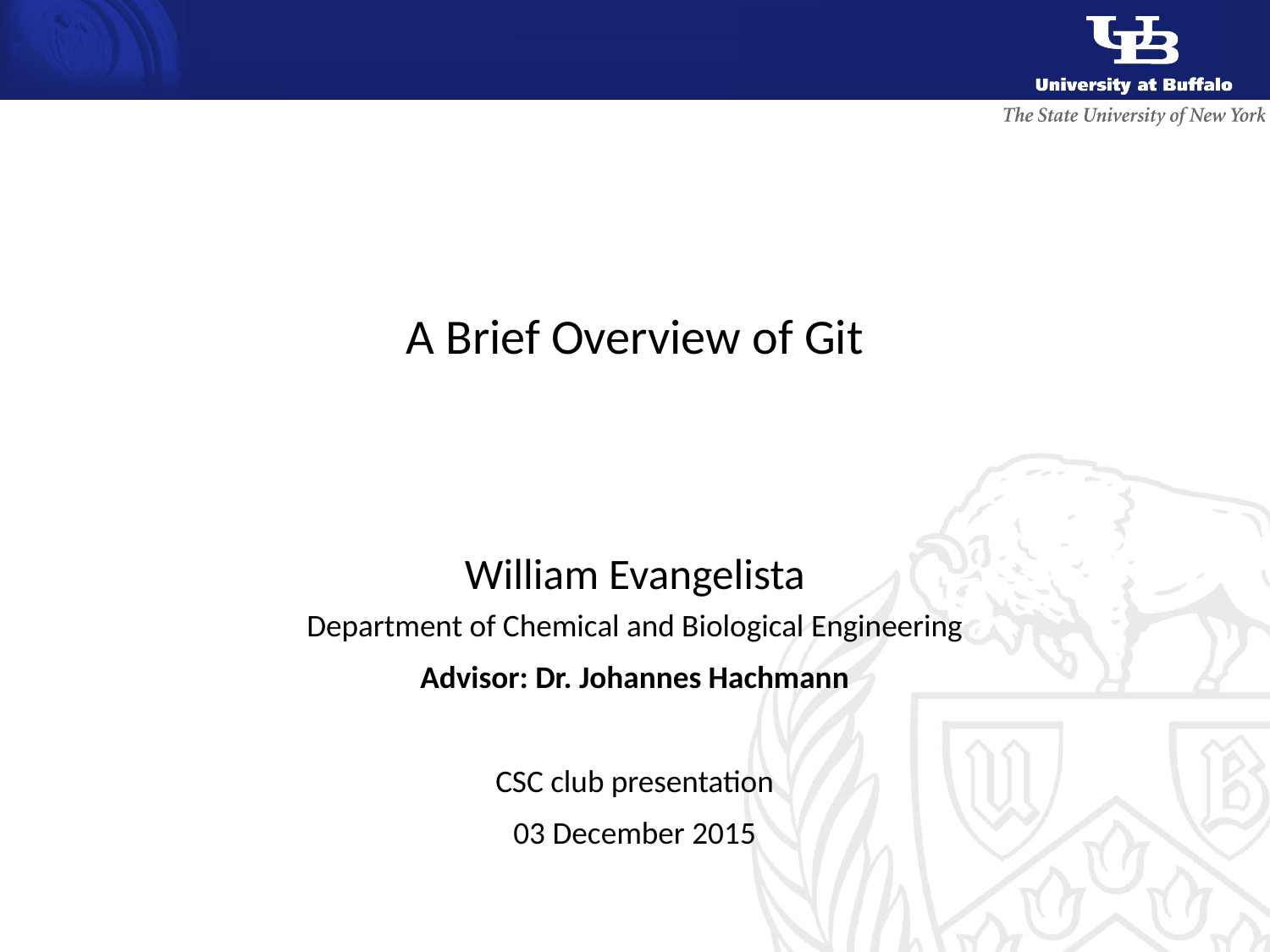

# A Brief Overview of Git
William Evangelista
Department of Chemical and Biological Engineering
Advisor: Dr. Johannes Hachmann

CSC club presentation
03 December 2015